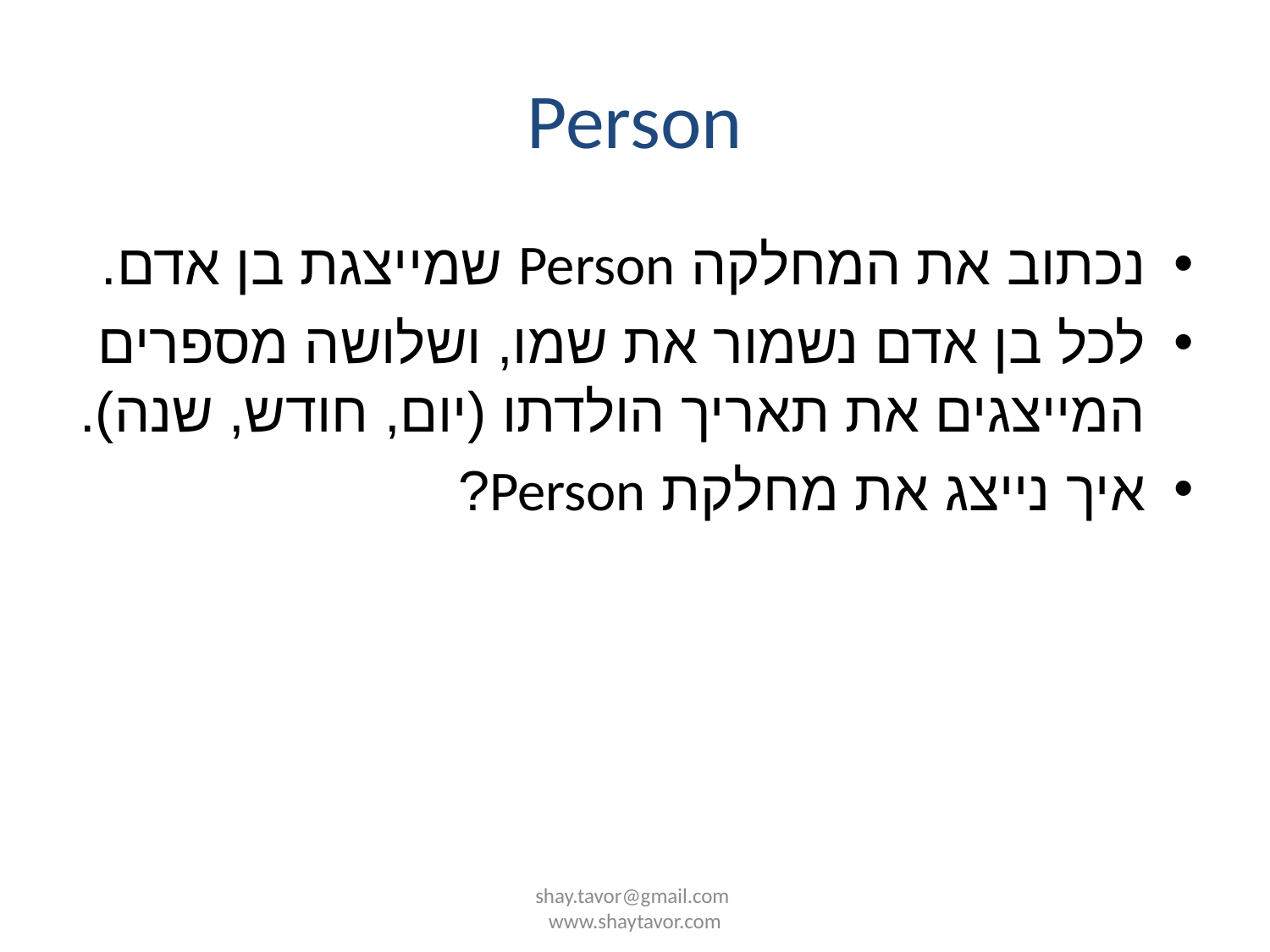

# Person
נכתוב את המחלקה Person שמייצגת בן אדם.
לכל בן אדם נשמור את שמו, ושלושה מספרים המייצגים את תאריך הולדתו (יום, חודש, שנה).
איך נייצג את מחלקת Person?
shay.tavor@gmail.com  www.shaytavor.com